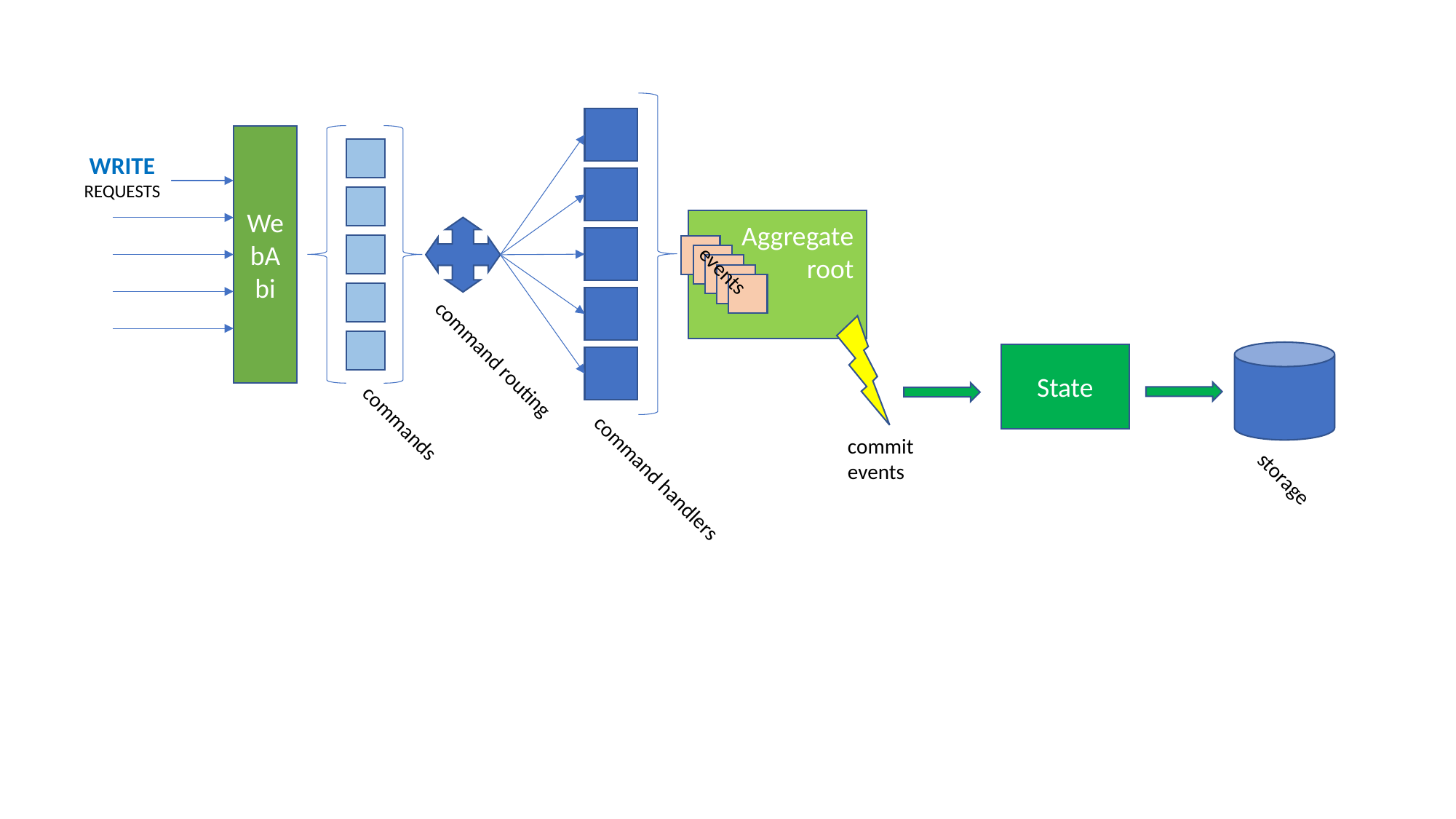

WebAbi

WRITE
REQUESTS

Aggregate root

events

State

command routing

commands
commit
events
command handlers
storage